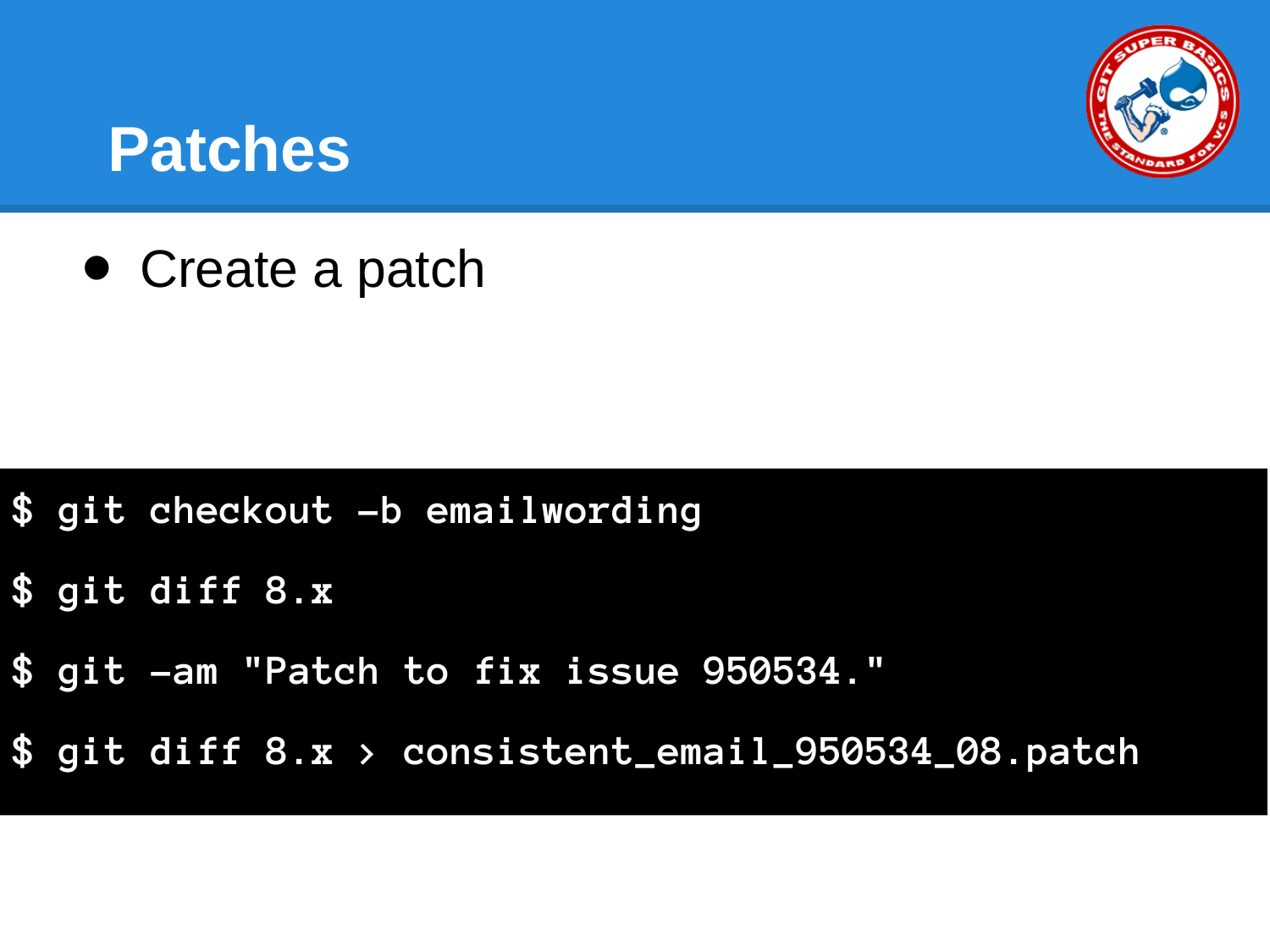

# Patches
Create a patch
$ git checkout -b emailwording

$ git diff 8.x

$ git -am "Patch to fix issue 950534."

$ git diff 8.x > consistent_email_950534_08.patch